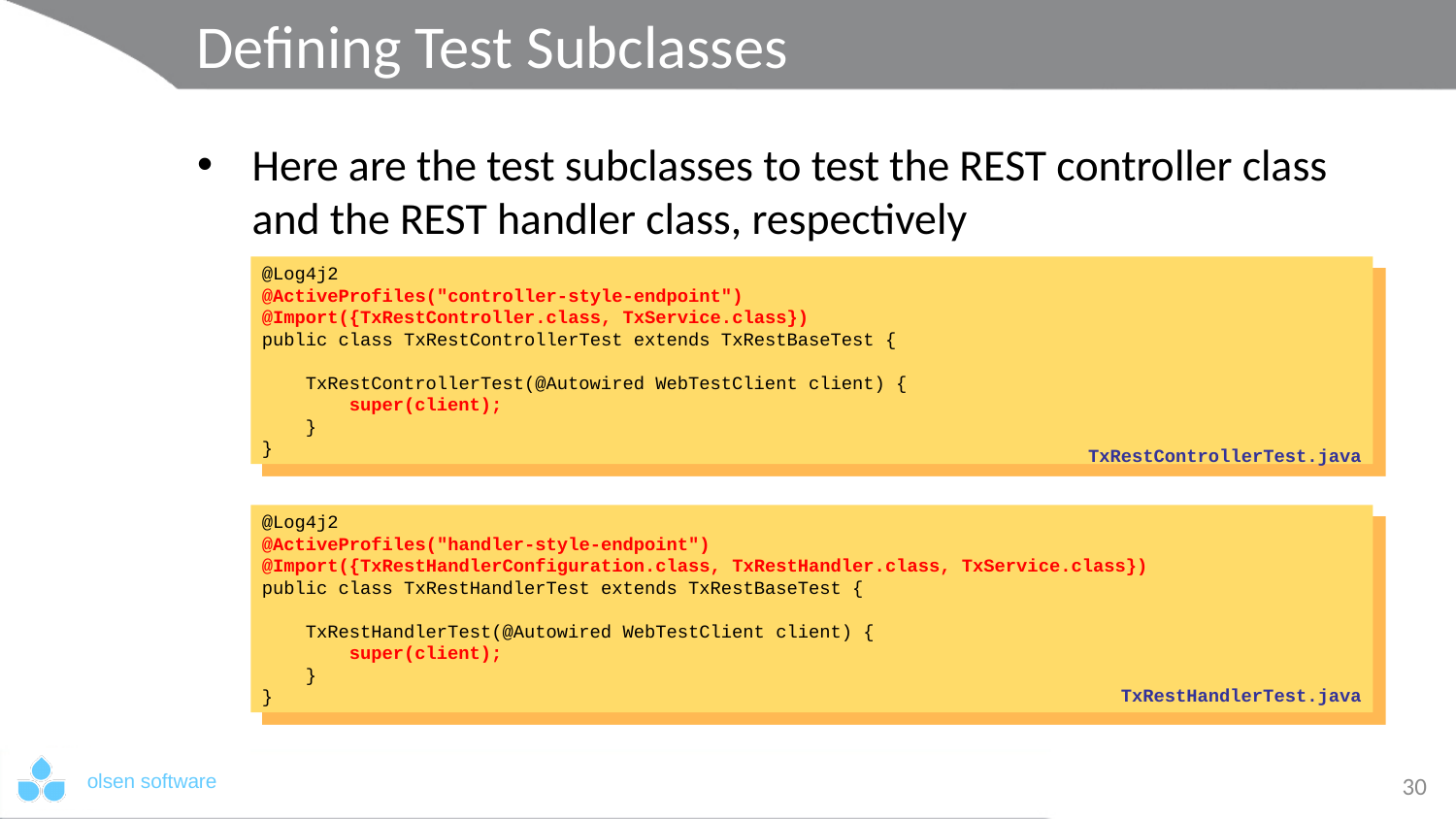

# Defining Test Subclasses
Here are the test subclasses to test the REST controller class and the REST handler class, respectively
@Log4j2
@ActiveProfiles("controller-style-endpoint")
@Import({TxRestController.class, TxService.class})
public class TxRestControllerTest extends TxRestBaseTest {

    TxRestControllerTest(@Autowired WebTestClient client) {
        super(client);
    }
}
TxRestControllerTest.java
@Log4j2
@ActiveProfiles("handler-style-endpoint")
@Import({TxRestHandlerConfiguration.class, TxRestHandler.class, TxService.class})
public class TxRestHandlerTest extends TxRestBaseTest {

    TxRestHandlerTest(@Autowired WebTestClient client) {
        super(client);
    }
}
TxRestHandlerTest.java
30